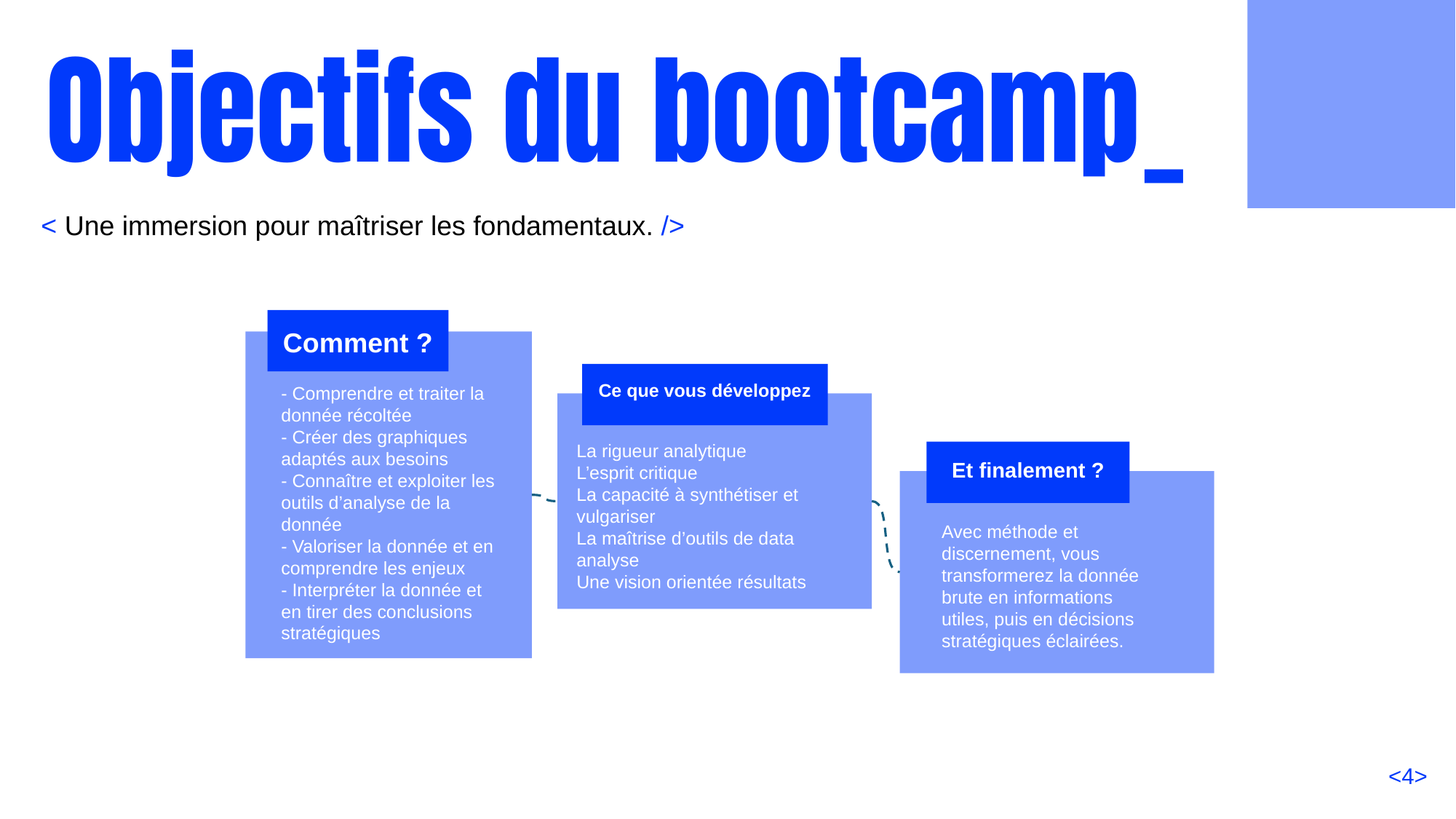

# Objectifs du bootcamp_
< Une immersion pour maîtriser les fondamentaux. />

Comment ?

Ce que vous développez
- Comprendre et traiter la donnée récoltée
- Créer des graphiques adaptés aux besoins
- Connaître et exploiter les outils d’analyse de la donnée
- Valoriser la donnée et en comprendre les enjeux
- Interpréter la donnée et en tirer des conclusions stratégiques

La rigueur analytique
L’esprit critique
La capacité à synthétiser et vulgariser
La maîtrise d’outils de data analyse
Une vision orientée résultats

Et finalement ?

Avec méthode et discernement, vous transformerez la donnée brute en informations utiles, puis en décisions stratégiques éclairées.